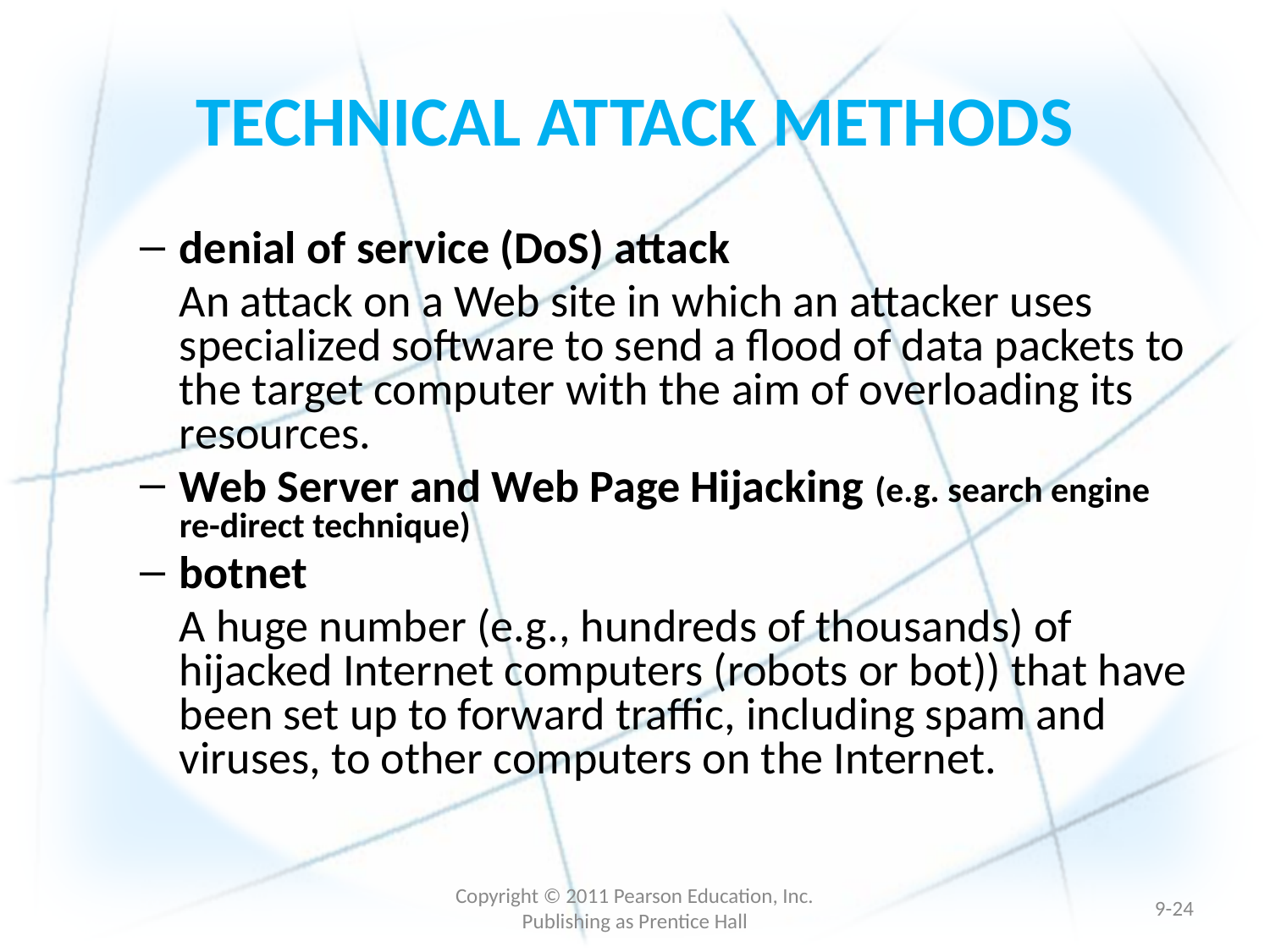

# TECHNICAL ATTACK METHODS
denial of service (DoS) attack
	An attack on a Web site in which an attacker uses specialized software to send a flood of data packets to the target computer with the aim of overloading its resources.
Web Server and Web Page Hijacking (e.g. search engine re-direct technique)
botnet
	A huge number (e.g., hundreds of thousands) of hijacked Internet computers (robots or bot)) that have been set up to forward traffic, including spam and viruses, to other computers on the Internet.
Copyright © 2011 Pearson Education, Inc. Publishing as Prentice Hall
9-24